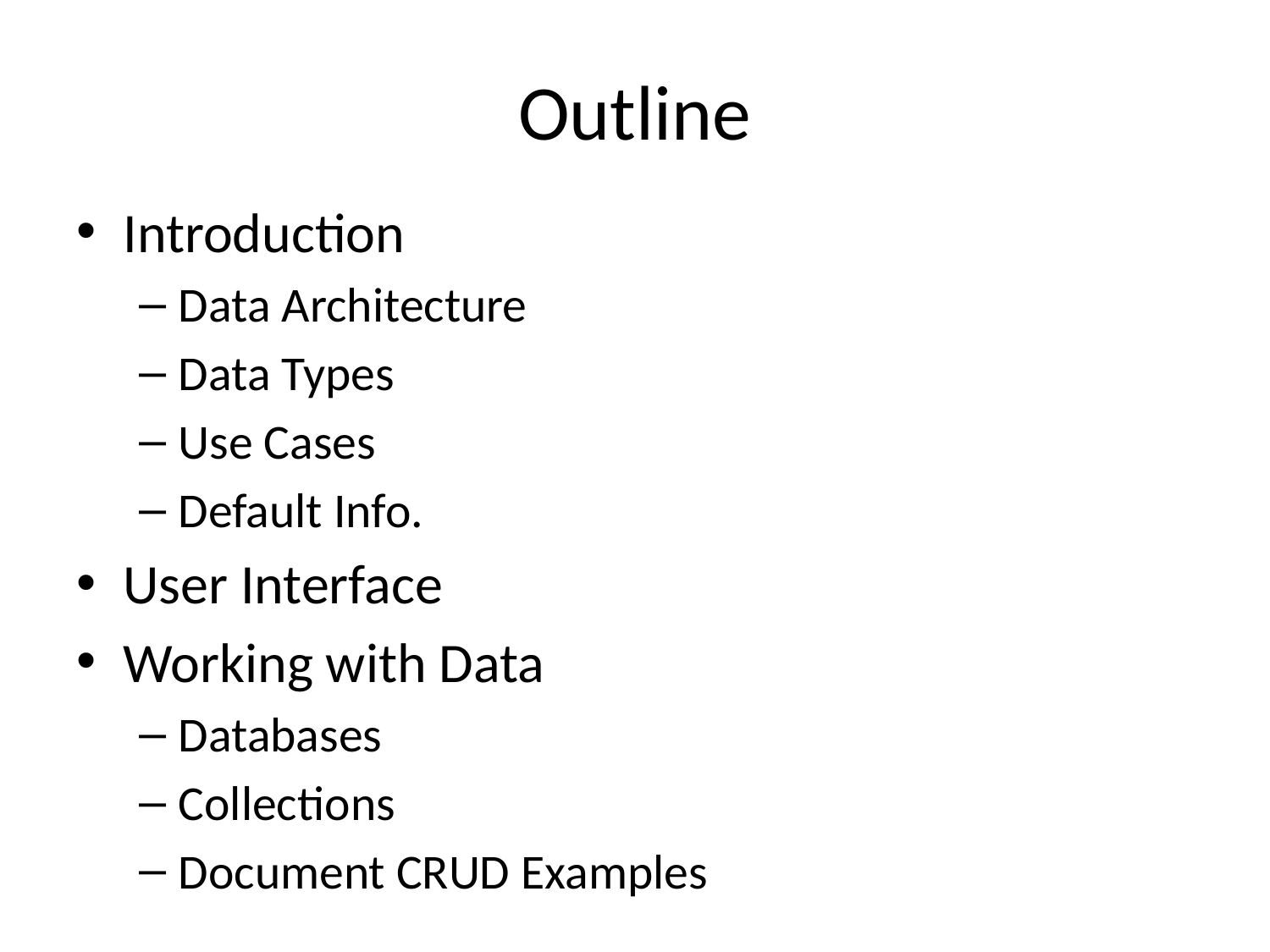

# Outline
Introduction
Data Architecture
Data Types
Use Cases
Default Info.
User Interface
Working with Data
Databases
Collections
Document CRUD Examples